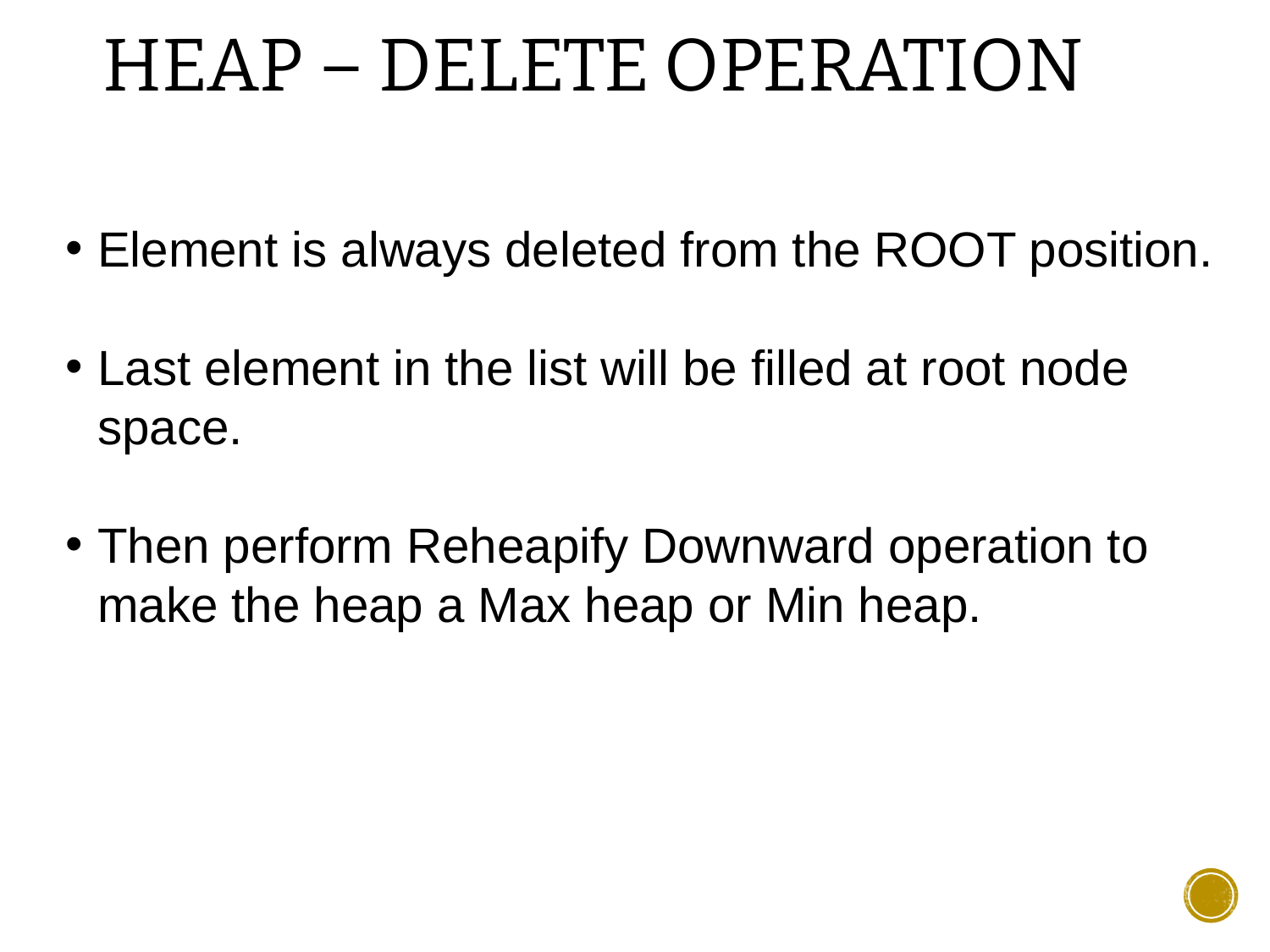

# Heap – DELETE operation
Element is always deleted from the ROOT position.

Last element in the list will be filled at root node space.

Then perform Reheapify Downward operation to make the heap a Max heap or Min heap.